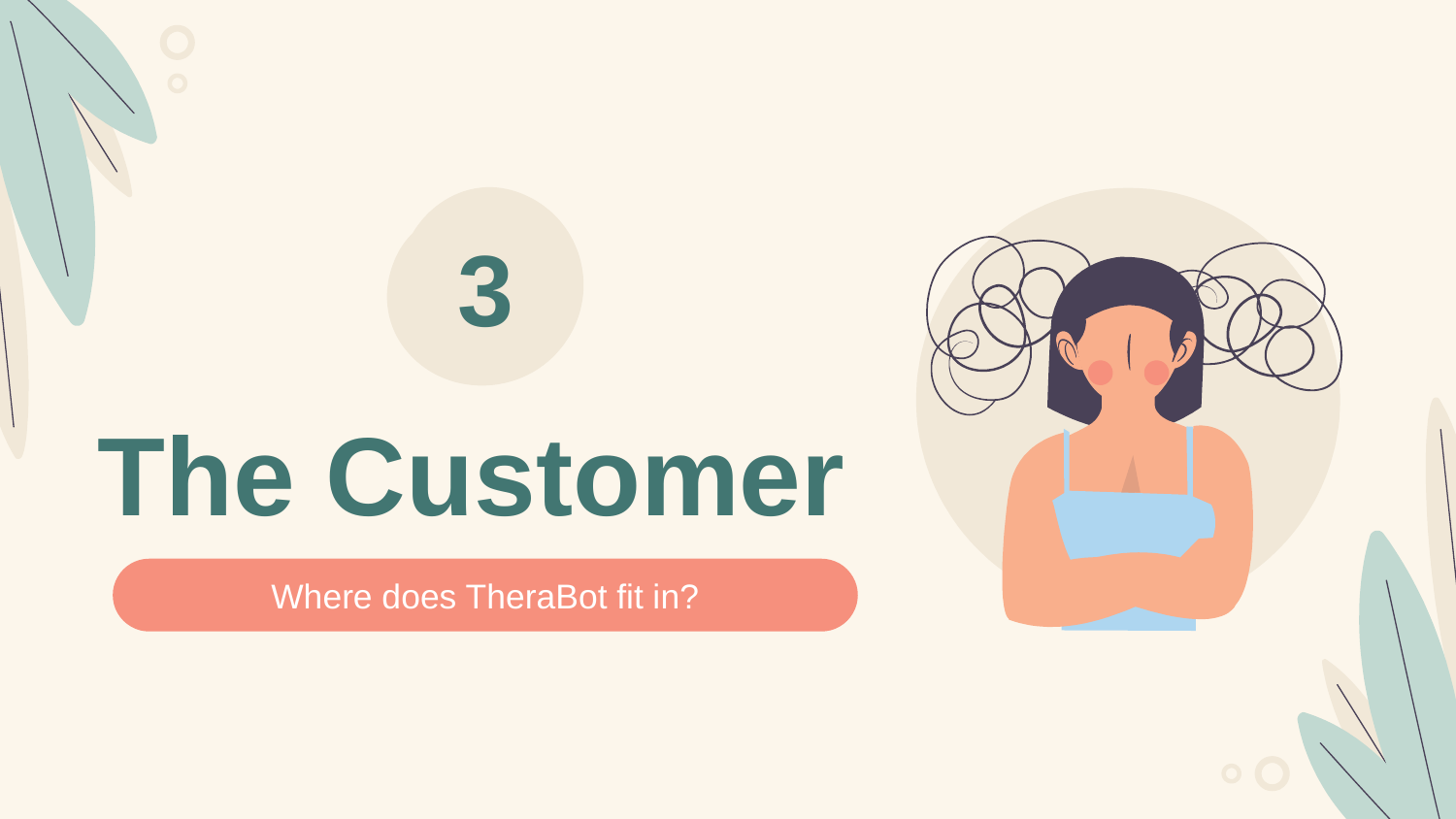

3

# The Customer

Where does TheraBot fit in?